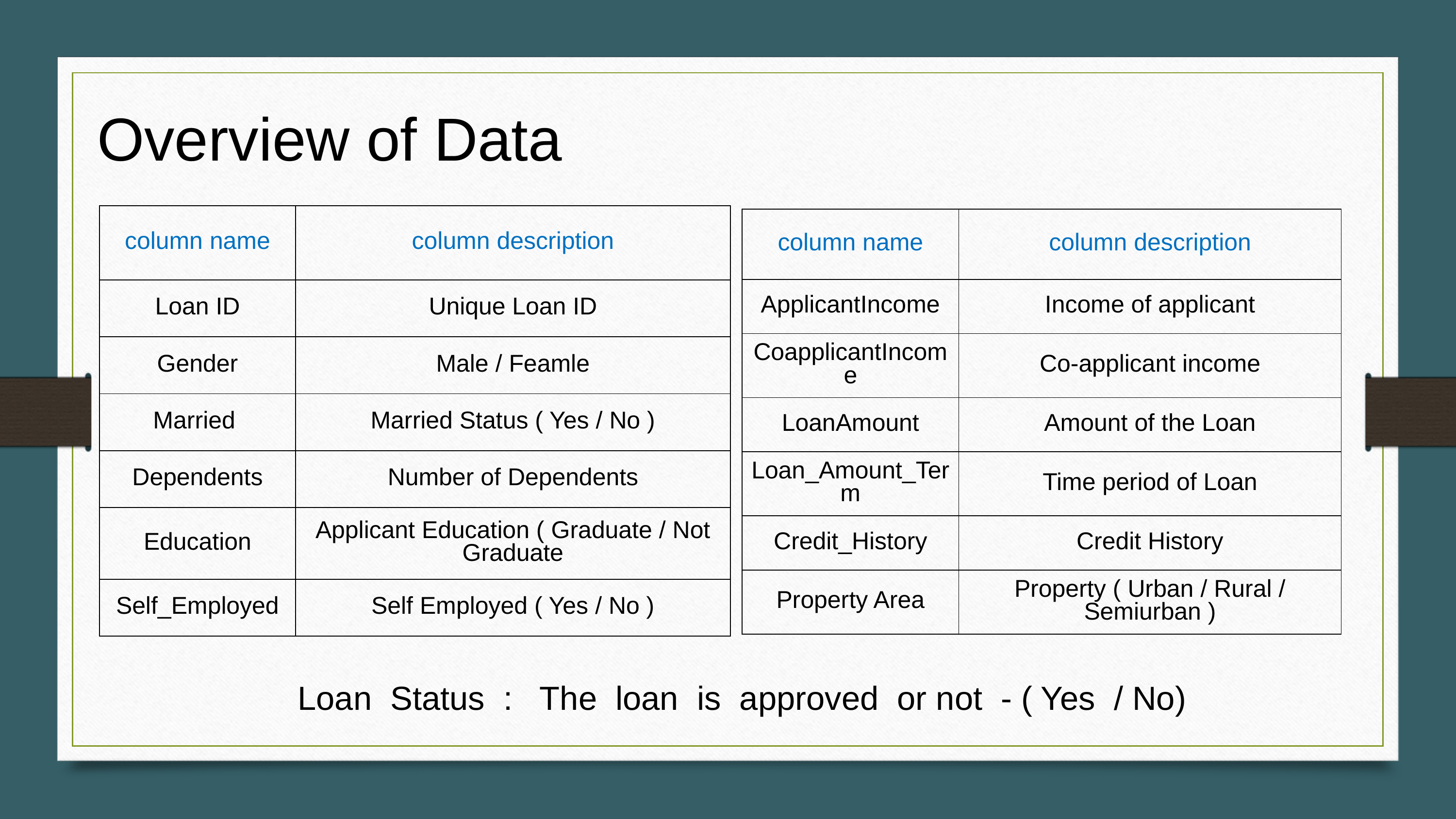

Overview of Data
| column name | column description |
| --- | --- |
| Loan ID | Unique Loan ID |
| Gender | Male / Feamle |
| Married | Married Status ( Yes / No ) |
| Dependents | Number of Dependents |
| Education | Applicant Education ( Graduate / Not Graduate |
| Self\_Employed | Self Employed ( Yes / No ) |
| column name | column description |
| --- | --- |
| ApplicantIncome | Income of applicant |
| CoapplicantIncome | Co-applicant income |
| LoanAmount | Amount of the Loan |
| Loan\_Amount\_Term | Time period of Loan |
| Credit\_History | Credit History |
| Property Area | Property ( Urban / Rural / Semiurban ) |
Loan  Status  :   The  loan  is  approved  or not  - ( Yes  / No)